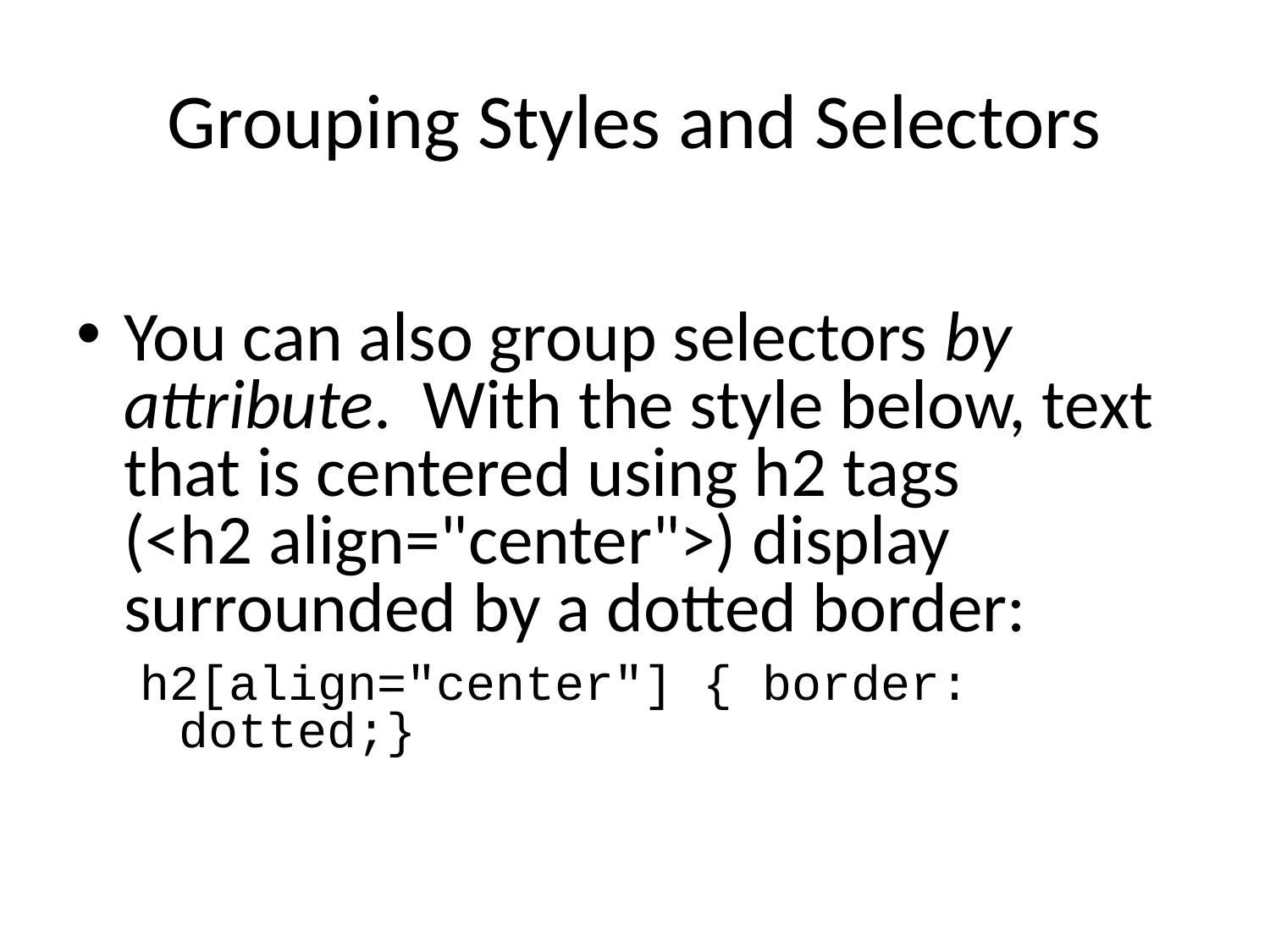

# Grouping Styles and Selectors

You can also group selectors by attribute.  With the style below, text that is centered using h2 tags
(<h2 align="center">) display surrounded by a dotted border:
h2[align="center"] { border: dotted;}